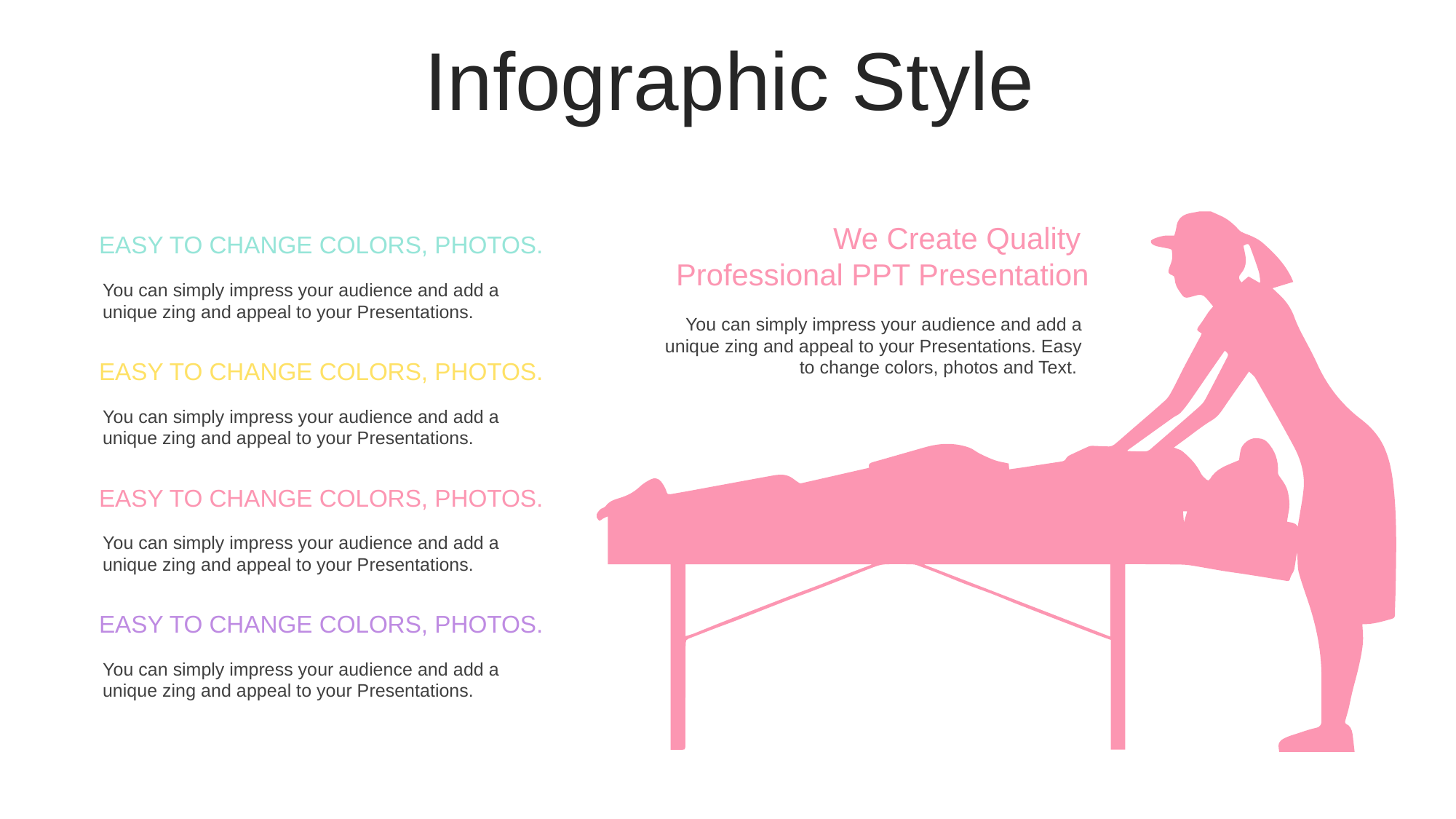

Infographic Style

We Create Quality
Professional PPT Presentation
EASY TO CHANGE COLORS, PHOTOS.
You can simply impress your audience and add a unique zing and appeal to your Presentations.
You can simply impress your audience and add a unique zing and appeal to your Presentations. Easy to change colors, photos and Text.
EASY TO CHANGE COLORS, PHOTOS.
You can simply impress your audience and add a unique zing and appeal to your Presentations.
EASY TO CHANGE COLORS, PHOTOS.
You can simply impress your audience and add a unique zing and appeal to your Presentations.
EASY TO CHANGE COLORS, PHOTOS.
You can simply impress your audience and add a unique zing and appeal to your Presentations.